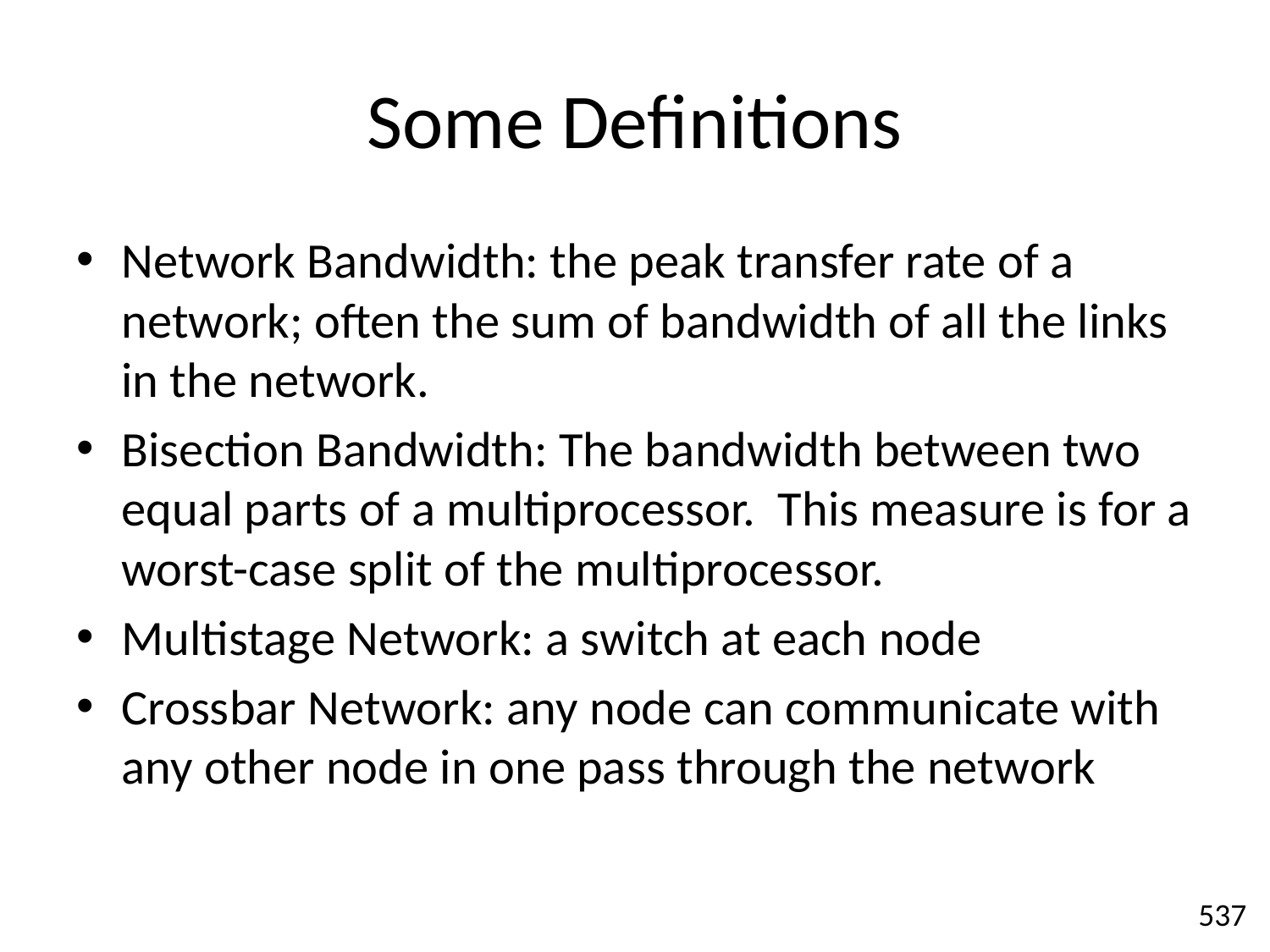

# Some Definitions
Network Bandwidth: the peak transfer rate of a network; often the sum of bandwidth of all the links in the network.
Bisection Bandwidth: The bandwidth between two equal parts of a multiprocessor.  This measure is for a worst-case split of the multiprocessor.
Multistage Network: a switch at each node
Crossbar Network: any node can communicate with any other node in one pass through the network
537